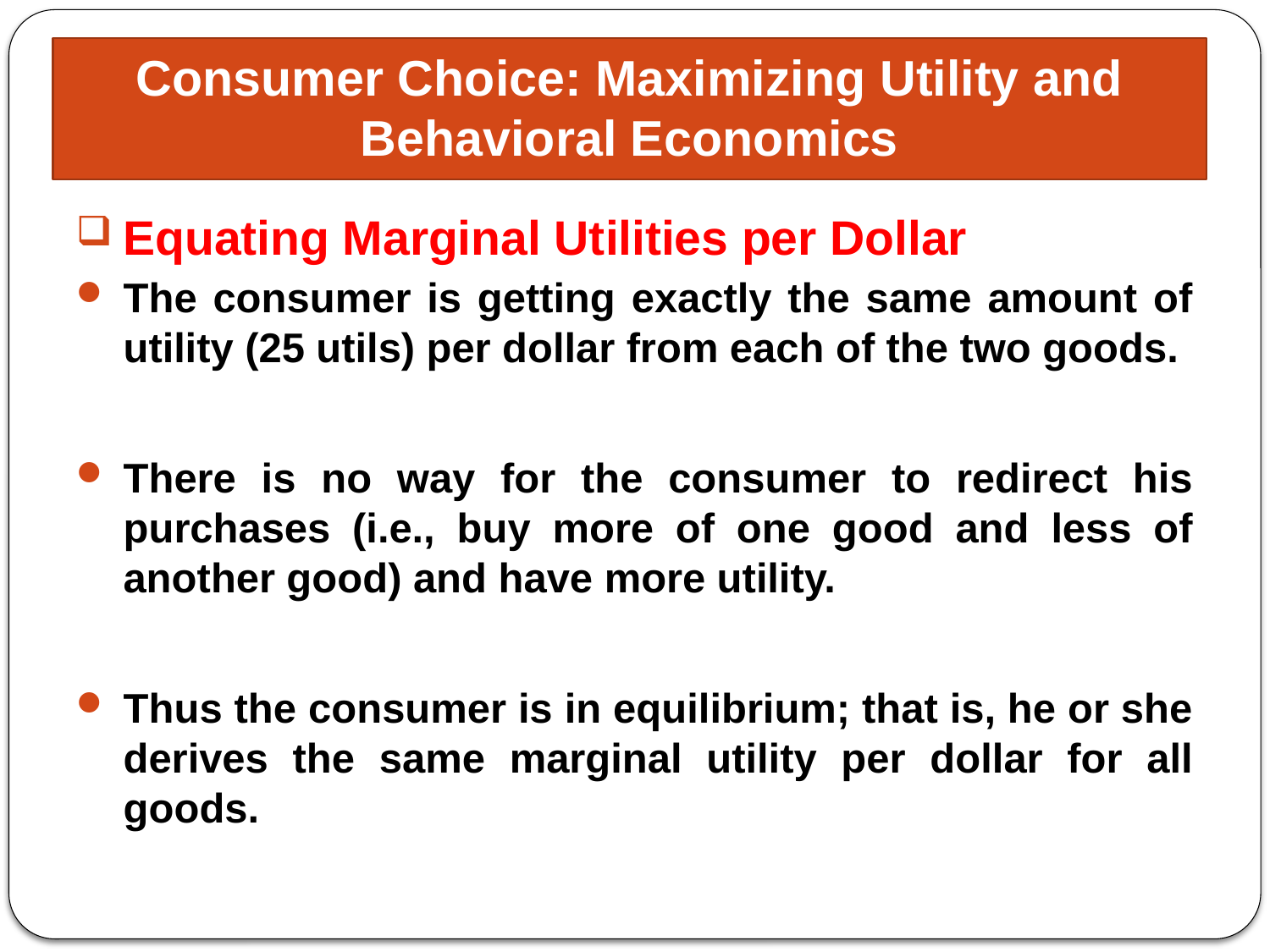

# Consumer Choice: Maximizing Utility and Behavioral Economics
Equating Marginal Utilities per Dollar
The consumer is getting exactly the same amount of utility (25 utils) per dollar from each of the two goods.

There is no way for the consumer to redirect his purchases (i.e., buy more of one good and less of another good) and have more utility.

Thus the consumer is in equilibrium; that is, he or she derives the same marginal utility per dollar for all goods.